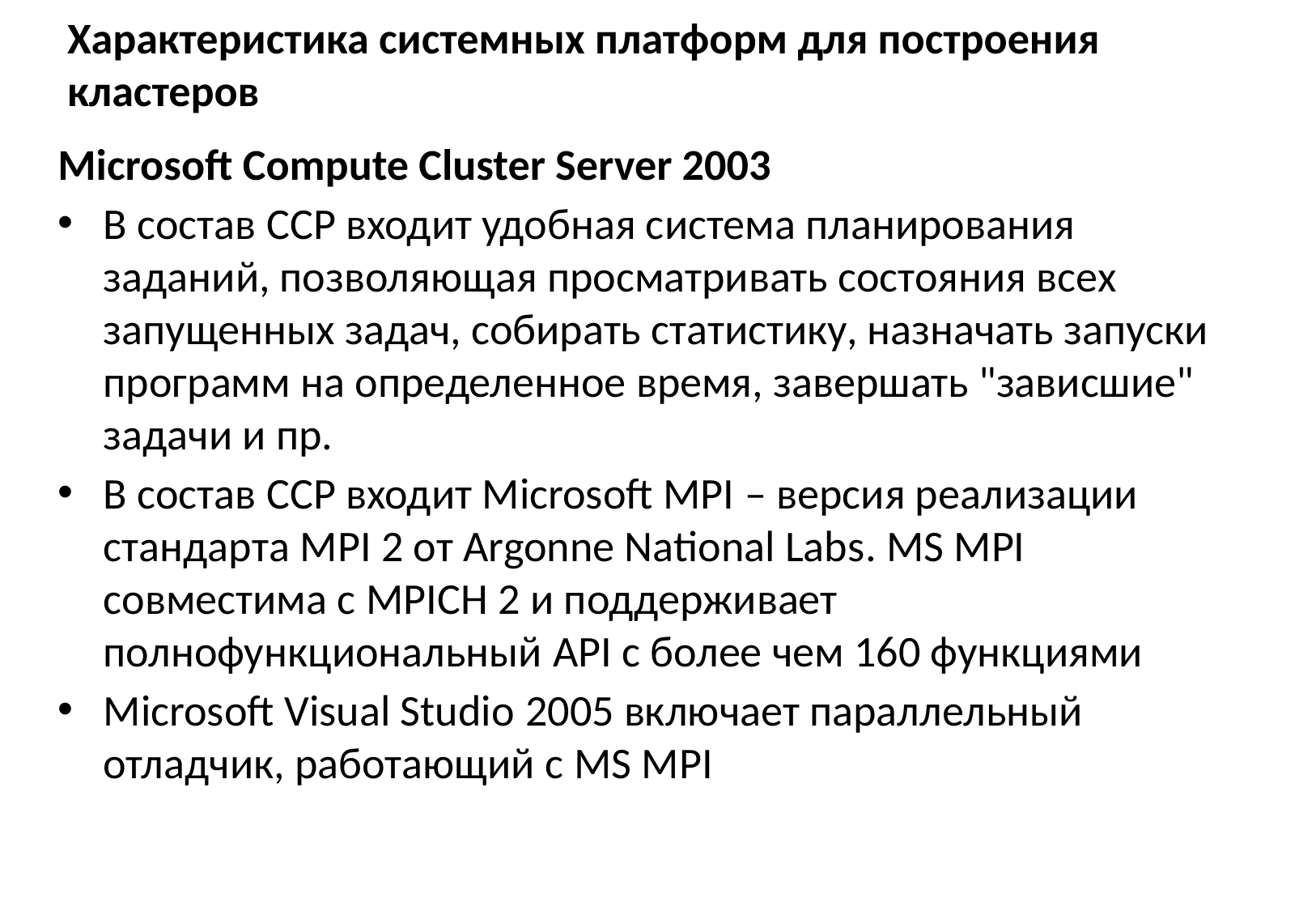

# Характеристика системных платформ для построения кластеров
Microsoft Compute Cluster Server 2003
В состав CCP входит удобная система планирования заданий, позволяющая просматривать состояния всех запущенных задач, собирать статистику, назначать запуски программ на определенное время, завершать "зависшие" задачи и пр.
В состав CCP входит Microsoft MPI – версия реализации стандарта MPI 2 от Argonne National Labs. MS MPI совместима с MPICH 2 и поддерживает полнофункциональный API с более чем 160 функциями
Microsoft Visual Studio 2005 включает параллельный отладчик, работающий с MS MPI